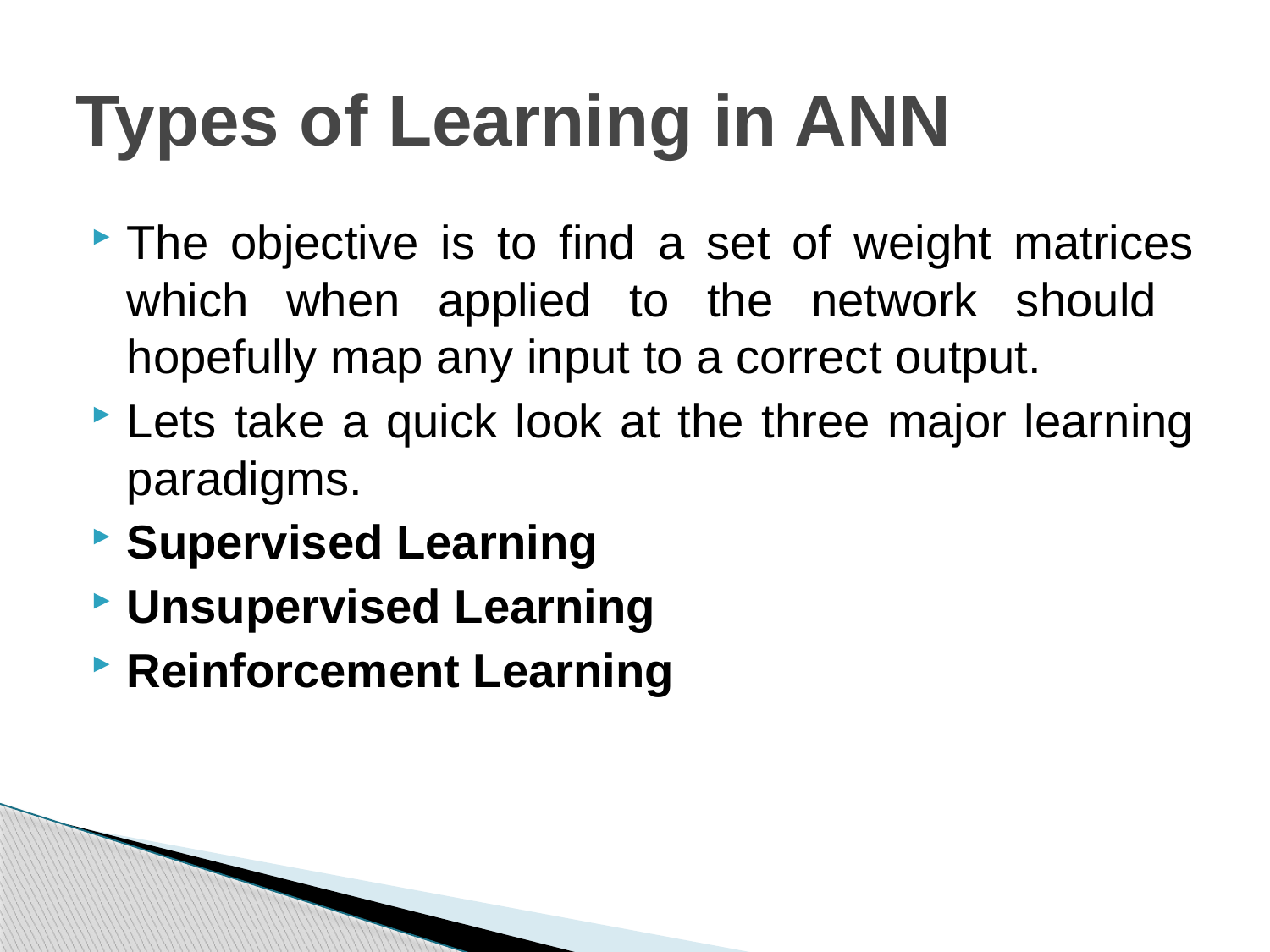

# Types of Learning in ANN
The objective is to find a set of weight matrices which when applied to the network should  hopefully map any input to a correct output.
Lets take a quick look at the three major learning paradigms.
Supervised Learning
Unsupervised Learning
Reinforcement Learning